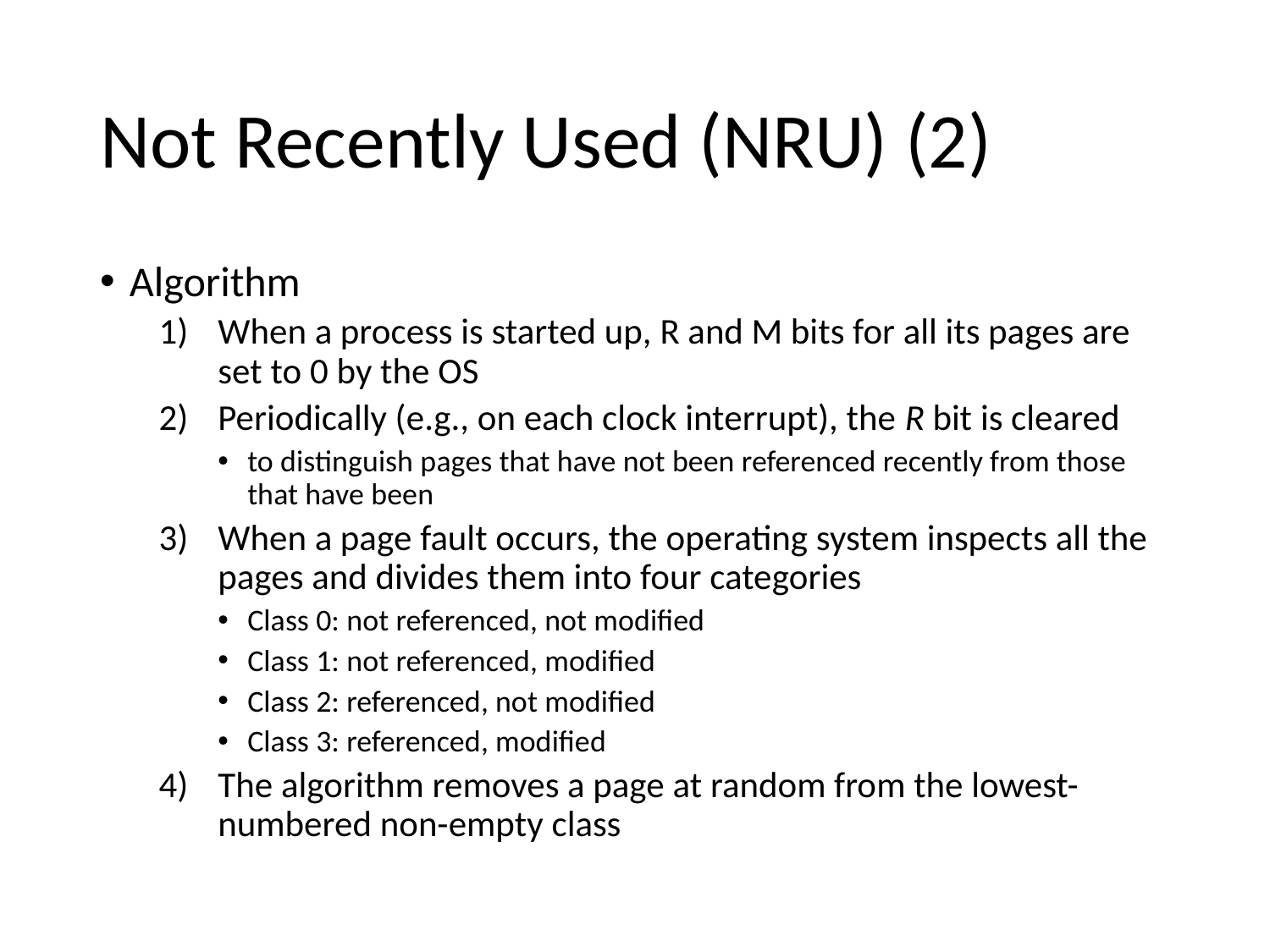

# Not Recently Used (NRU) (2)
Algorithm
When a process is started up, R and M bits for all its pages are set to 0 by the OS
Periodically (e.g., on each clock interrupt), the R bit is cleared
to distinguish pages that have not been referenced recently from those that have been
When a page fault occurs, the operating system inspects all the pages and divides them into four categories
Class 0: not referenced, not modified
Class 1: not referenced, modified
Class 2: referenced, not modified
Class 3: referenced, modified
The algorithm removes a page at random from the lowest-numbered non-empty class